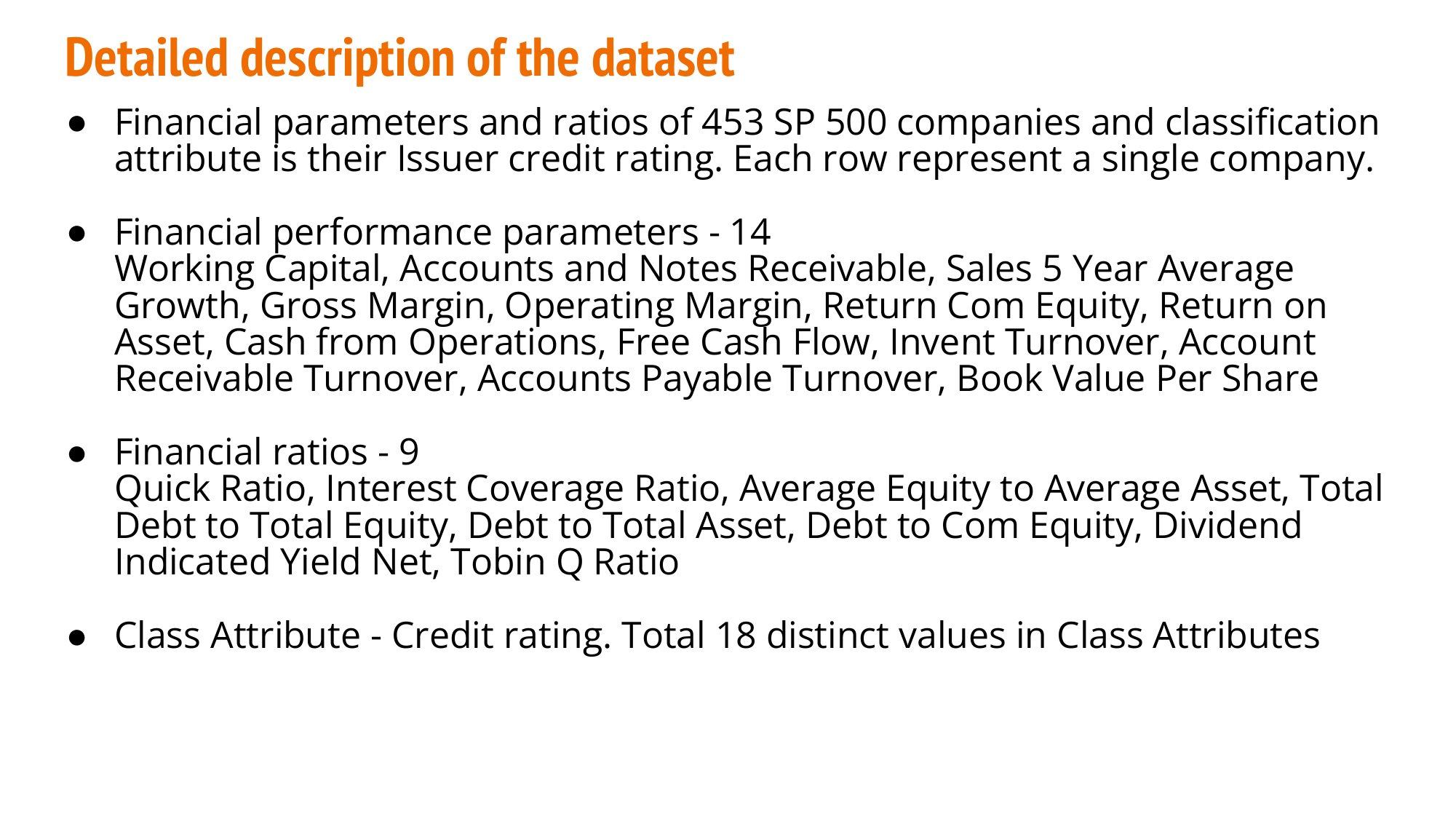

# Detailed description of the dataset
Financial parameters and ratios of 453 SP 500 companies and classification attribute is their Issuer credit rating. Each row represent a single company.

Financial performance parameters - 14
Working Capital, Accounts and Notes Receivable, Sales 5 Year Average Growth, Gross Margin, Operating Margin, Return Com Equity, Return on Asset, Cash from Operations, Free Cash Flow, Invent Turnover, Account Receivable Turnover, Accounts Payable Turnover, Book Value Per Share

Financial ratios - 9
Quick Ratio, Interest Coverage Ratio, Average Equity to Average Asset, Total Debt to Total Equity, Debt to Total Asset, Debt to Com Equity, Dividend Indicated Yield Net, Tobin Q Ratio

Class Attribute - Credit rating. Total 18 distinct values in Class Attributes